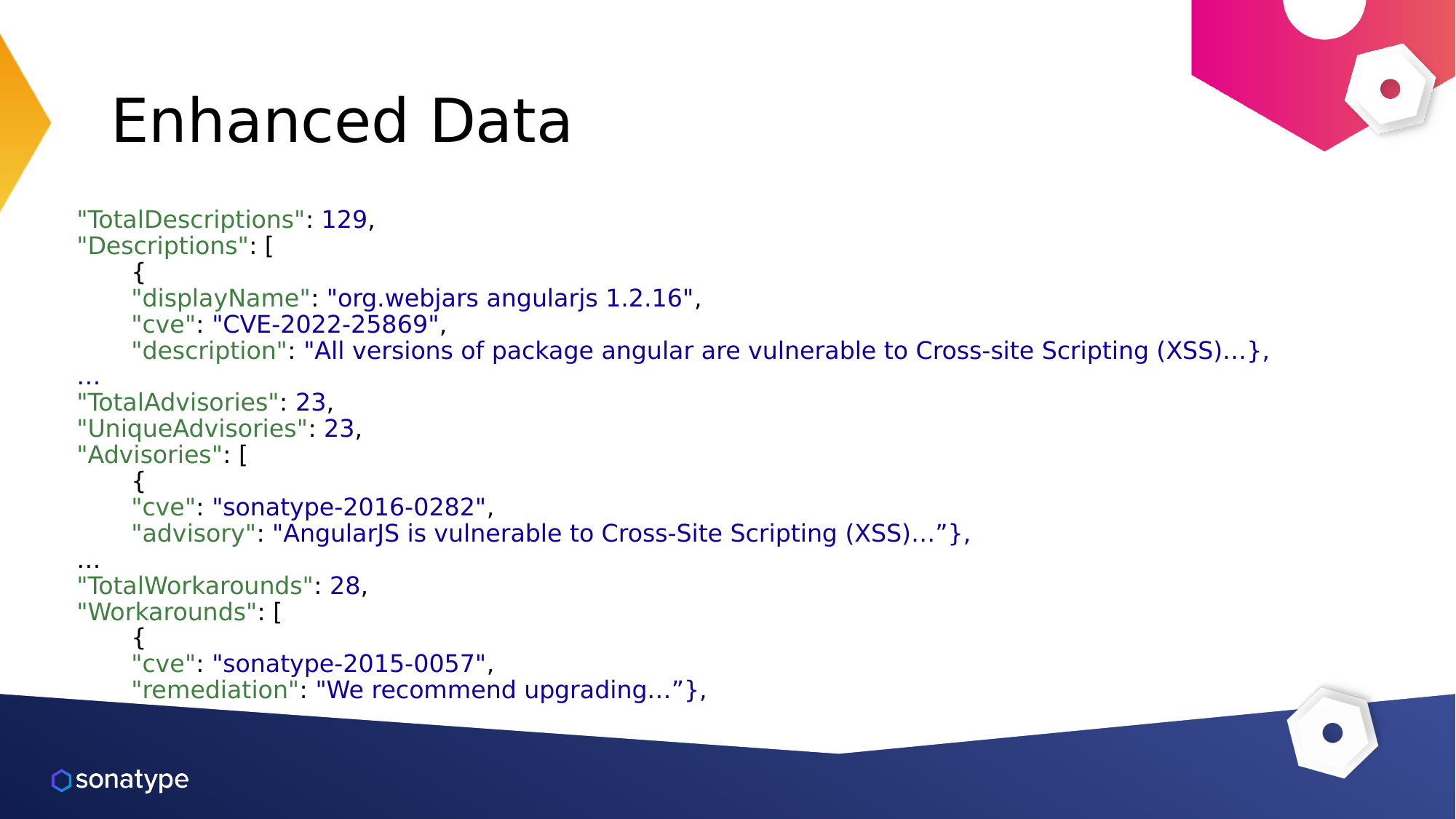

# Enhanced Data
"TotalDescriptions": 129,
"Descriptions": [
{
"displayName": "org.webjars angularjs 1.2.16",
"cve": "CVE-2022-25869",
"description": "All versions of package angular are vulnerable to Cross-site Scripting (XSS)…},
…
"TotalAdvisories": 23,
"UniqueAdvisories": 23,
"Advisories": [
{
"cve": "sonatype-2016-0282",
"advisory": "AngularJS is vulnerable to Cross-Site Scripting (XSS)…”},
…
"TotalWorkarounds": 28,
"Workarounds": [
{
"cve": "sonatype-2015-0057",
"remediation": "We recommend upgrading…”},